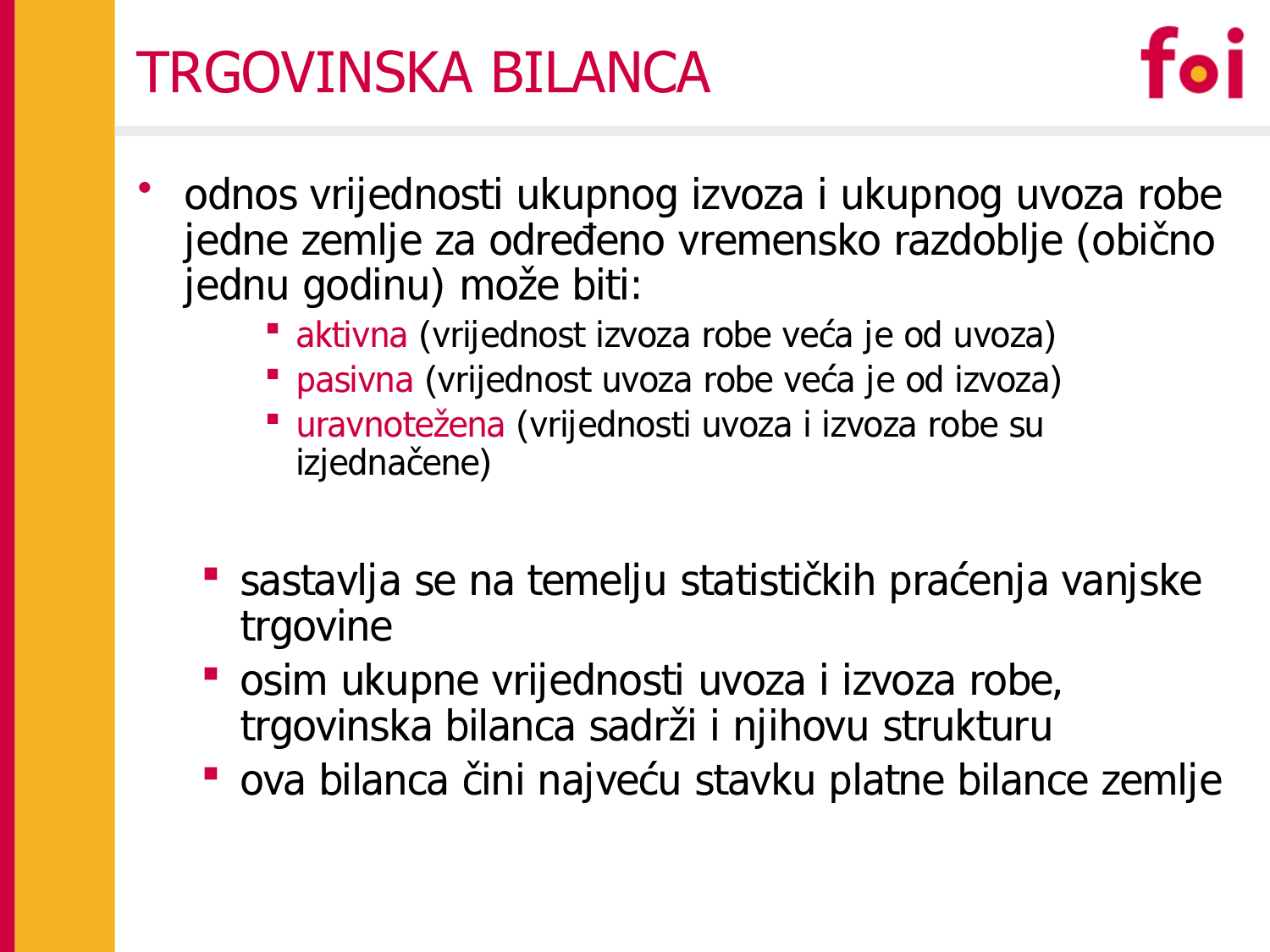

# TRGOVINSKA BILANCA
odnos vrijednosti ukupnog izvoza i ukupnog uvoza robe jedne zemlje za određeno vremensko razdoblje (obično jednu godinu) može biti:
aktivna (vrijednost izvoza robe veća je od uvoza)
pasivna (vrijednost uvoza robe veća je od izvoza)
uravnotežena (vrijednosti uvoza i izvoza robe su izjednačene)

sastavlja se na temelju statističkih praćenja vanjske trgovine
osim ukupne vrijednosti uvoza i izvoza robe, trgovinska bilanca sadrži i njihovu strukturu
ova bilanca čini najveću stavku platne bilance zemlje